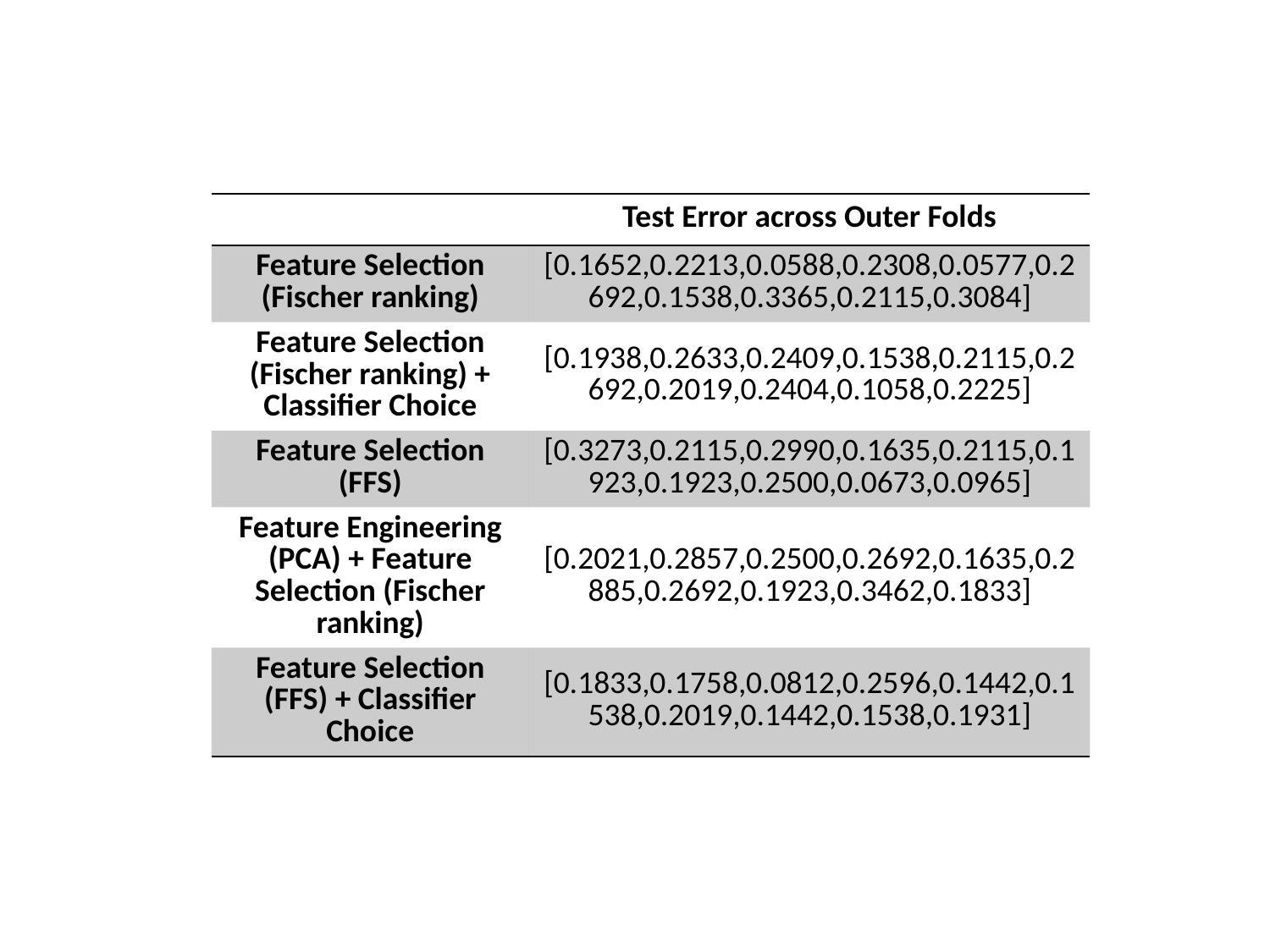

|  | Test Error across Outer Folds |
| --- | --- |
| Feature Selection (Fischer ranking) | [0.1652,0.2213,0.0588,0.2308,0.0577,0.2692,0.1538,0.3365,0.2115,0.3084] |
| Feature Selection (Fischer ranking) + Classifier Choice | [0.1938,0.2633,0.2409,0.1538,0.2115,0.2692,0.2019,0.2404,0.1058,0.2225] |
| Feature Selection (FFS) | [0.3273,0.2115,0.2990,0.1635,0.2115,0.1923,0.1923,0.2500,0.0673,0.0965] |
| Feature Engineering (PCA) + Feature Selection (Fischer ranking) | [0.2021,0.2857,0.2500,0.2692,0.1635,0.2885,0.2692,0.1923,0.3462,0.1833] |
| Feature Selection (FFS) + Classifier Choice | [0.1833,0.1758,0.0812,0.2596,0.1442,0.1538,0.2019,0.1442,0.1538,0.1931] |